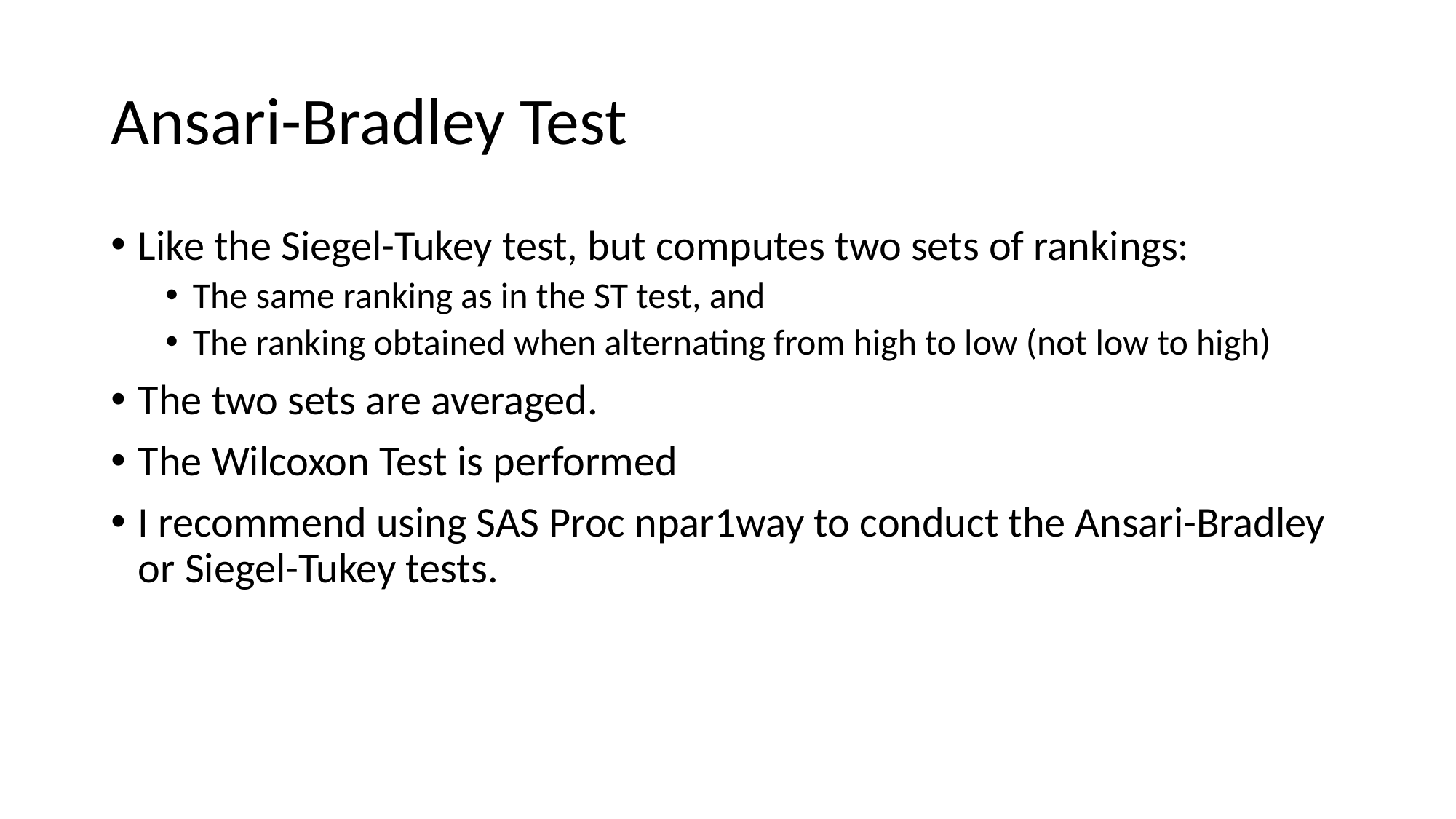

# Ansari-Bradley Test
Like the Siegel-Tukey test, but computes two sets of rankings:
The same ranking as in the ST test, and
The ranking obtained when alternating from high to low (not low to high)
The two sets are averaged.
The Wilcoxon Test is performed
I recommend using SAS Proc npar1way to conduct the Ansari-Bradley or Siegel-Tukey tests.